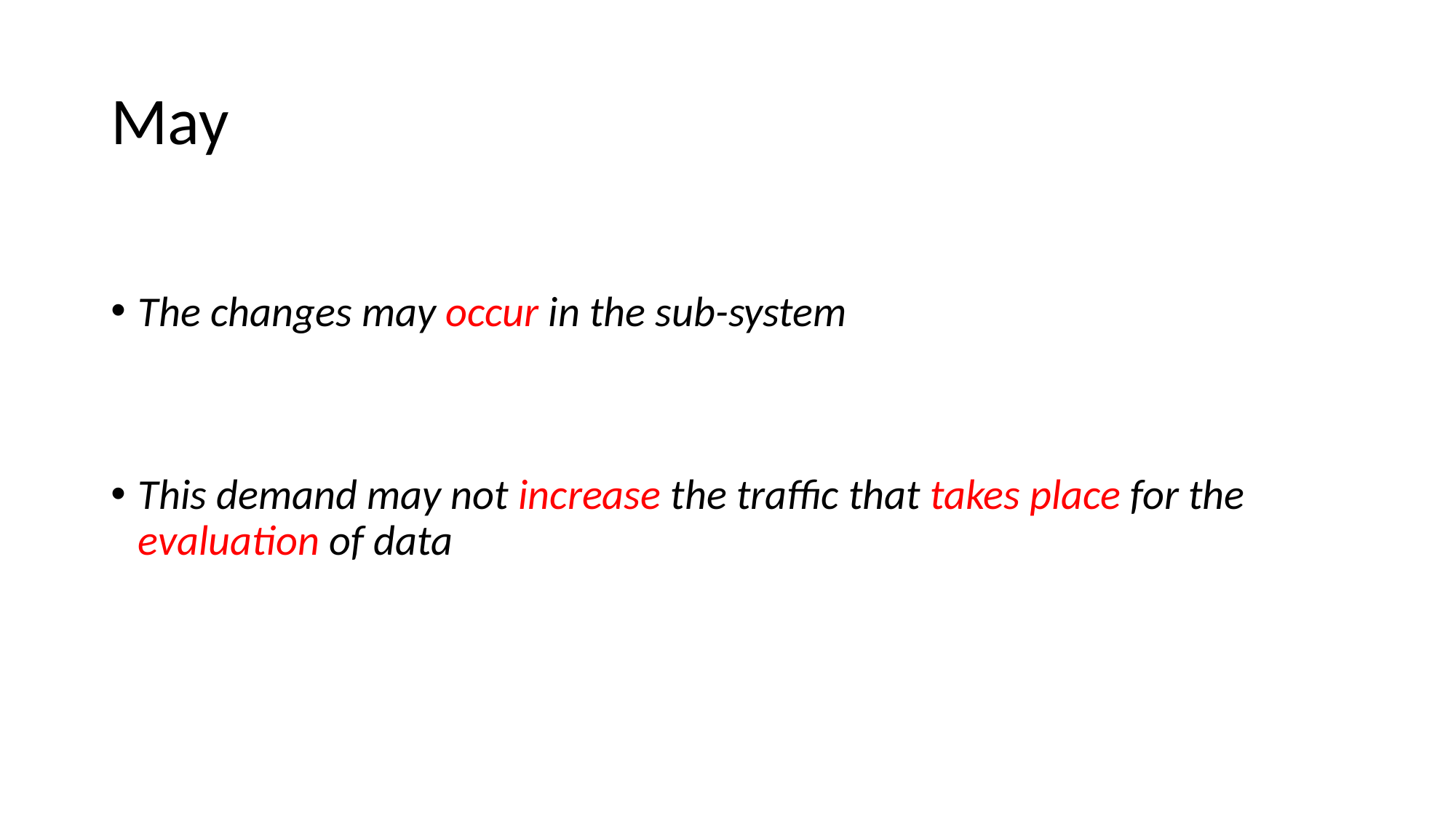

# May

The changes may occur in the sub-system

This demand may not increase the traffic that takes place for the evaluation of data